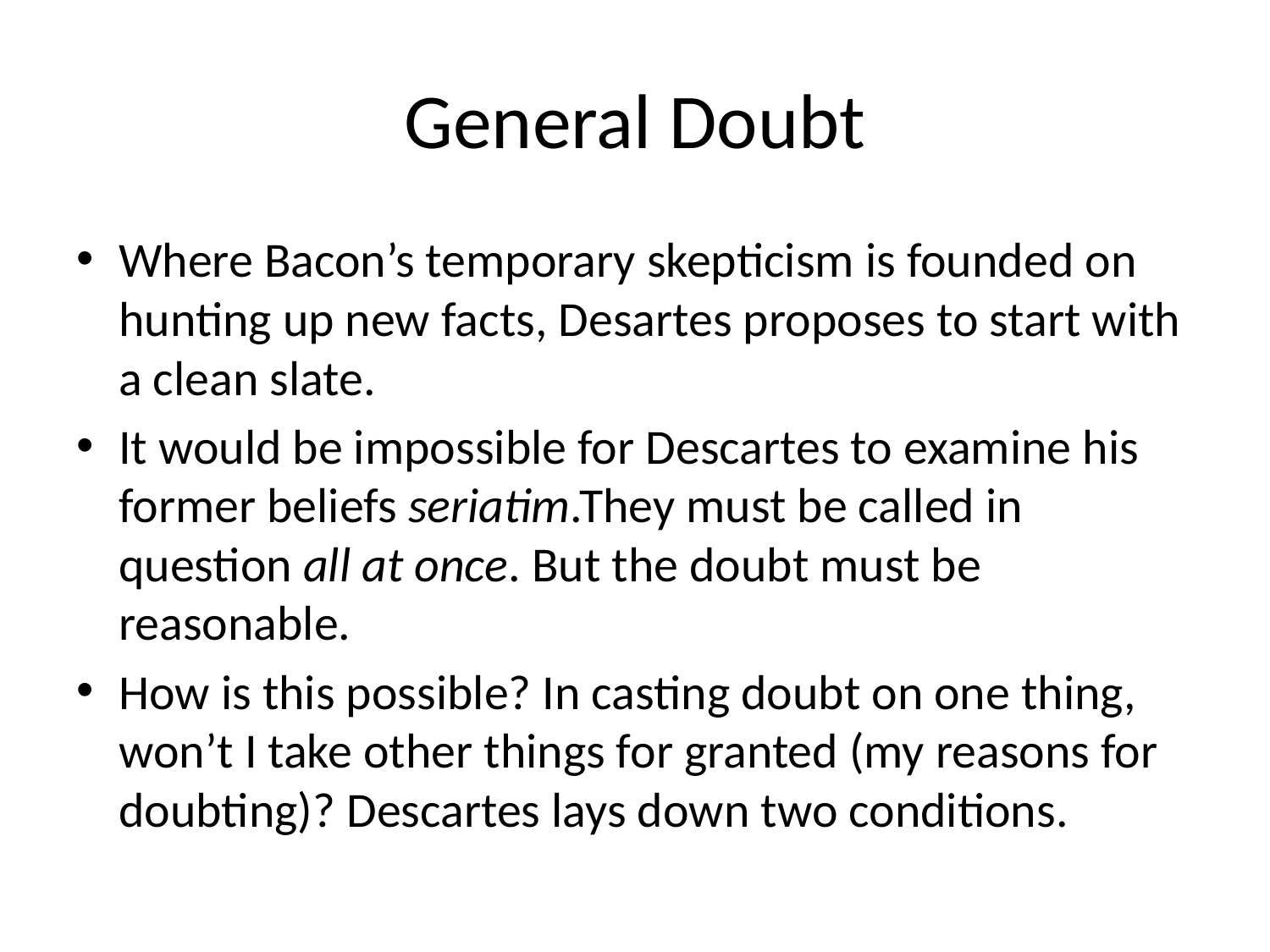

# General Doubt
Where Bacon’s temporary skepticism is founded on hunting up new facts, Desartes proposes to start with a clean slate.
It would be impossible for Descartes to examine his former beliefs seriatim.They must be called in question all at once. But the doubt must be reasonable.
How is this possible? In casting doubt on one thing, won’t I take other things for granted (my reasons for doubting)? Descartes lays down two conditions.